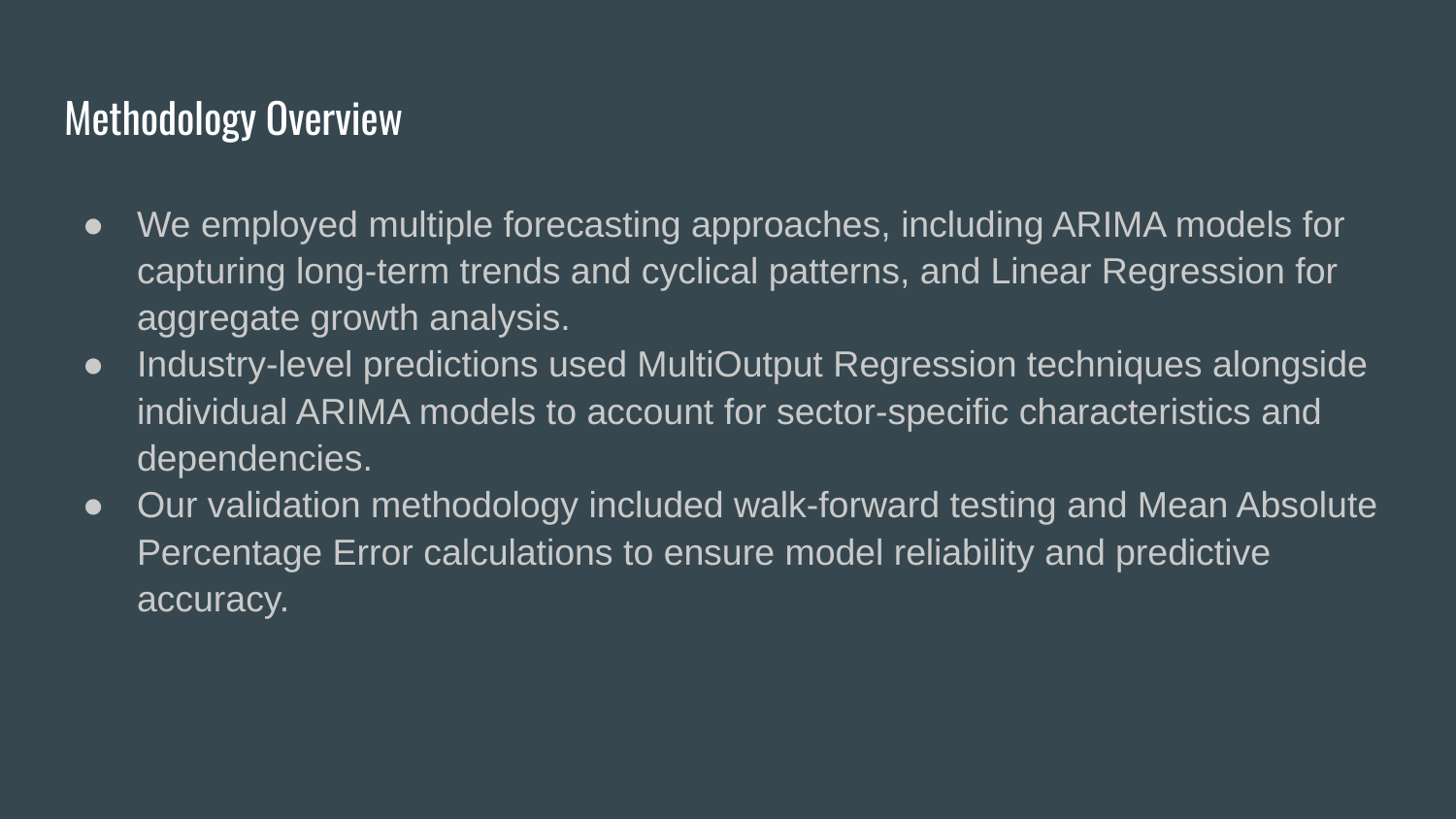

# Methodology Overview
We employed multiple forecasting approaches, including ARIMA models for capturing long-term trends and cyclical patterns, and Linear Regression for aggregate growth analysis.
Industry-level predictions used MultiOutput Regression techniques alongside individual ARIMA models to account for sector-specific characteristics and dependencies.
Our validation methodology included walk-forward testing and Mean Absolute Percentage Error calculations to ensure model reliability and predictive accuracy.